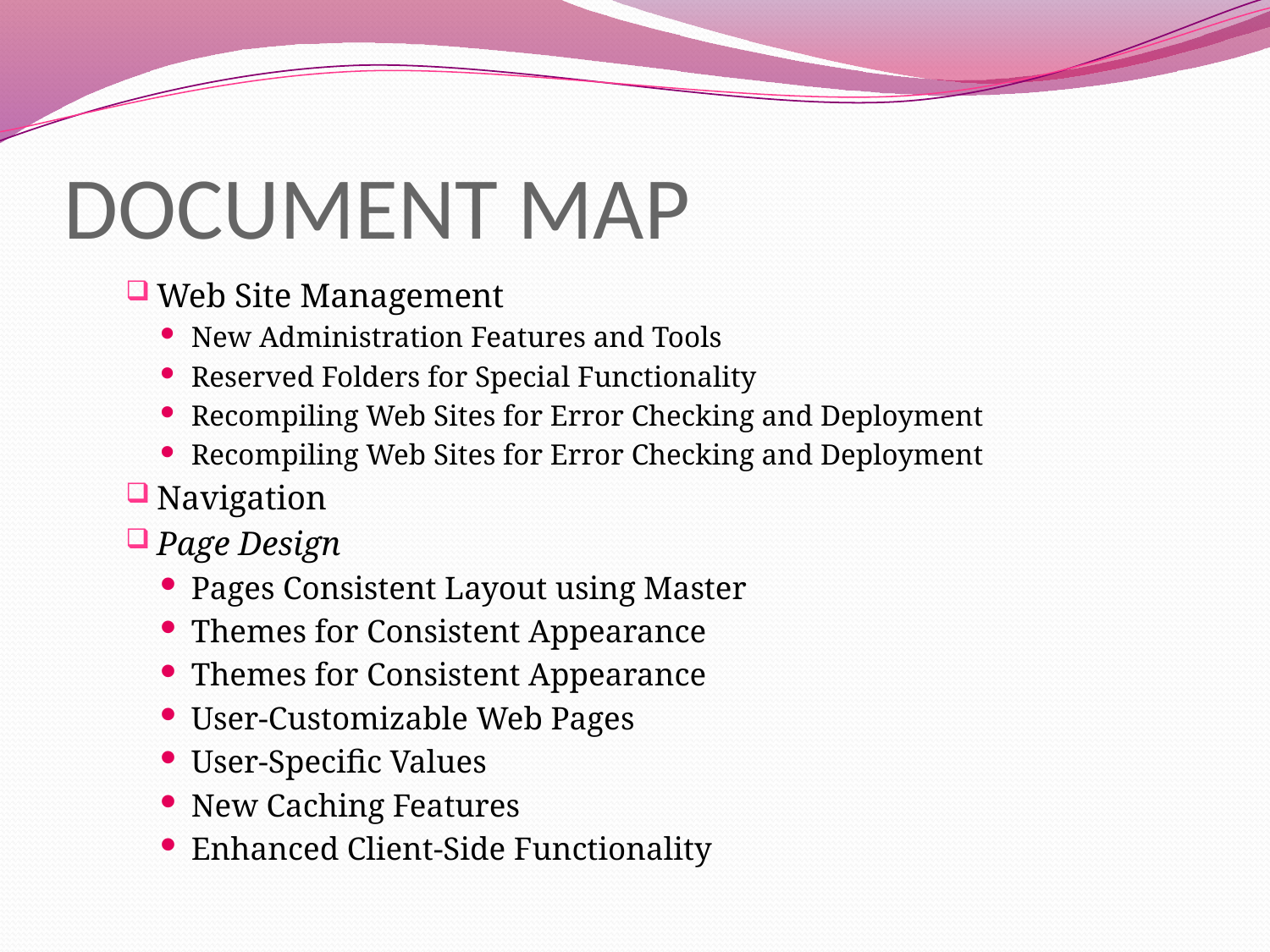

# DOCUMENT MAP
Web Site Management
New Administration Features and Tools
Reserved Folders for Special Functionality
Recompiling Web Sites for Error Checking and Deployment
Recompiling Web Sites for Error Checking and Deployment
Navigation
Page Design
Pages Consistent Layout using Master
Themes for Consistent Appearance
Themes for Consistent Appearance
User-Customizable Web Pages
User-Specific Values
New Caching Features
Enhanced Client-Side Functionality